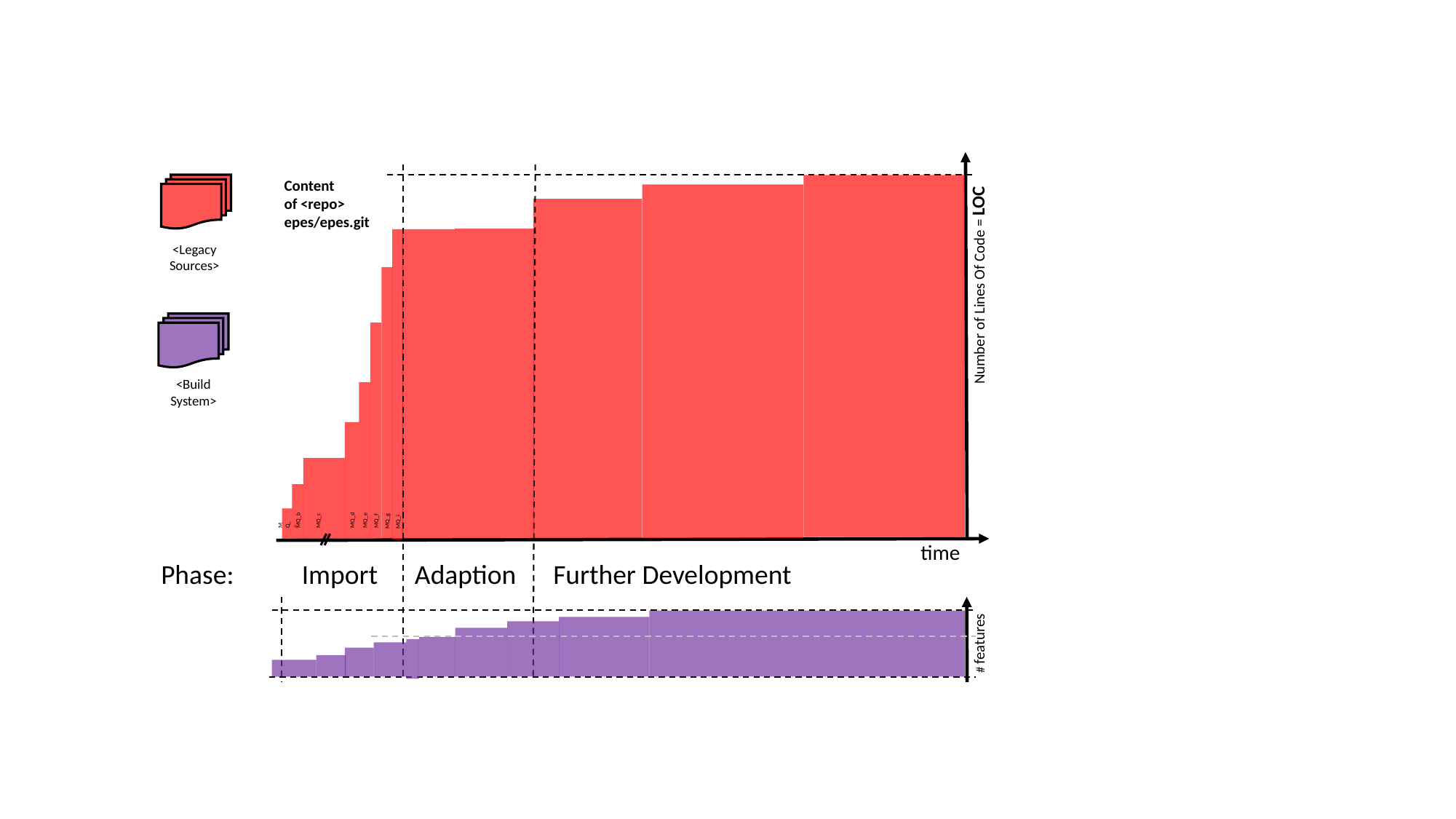

Content
of <repo>
epes/epes.git

<Legacy
Sources>

MQ_i

MQ_g
Number of Lines Of Code = LOC

<Build
System>
MQ_f
MQ_e
MQ_d
MQ_c

MQ_b
MQ_a
time
Phase:           Import      Adaption      Further Development

# features